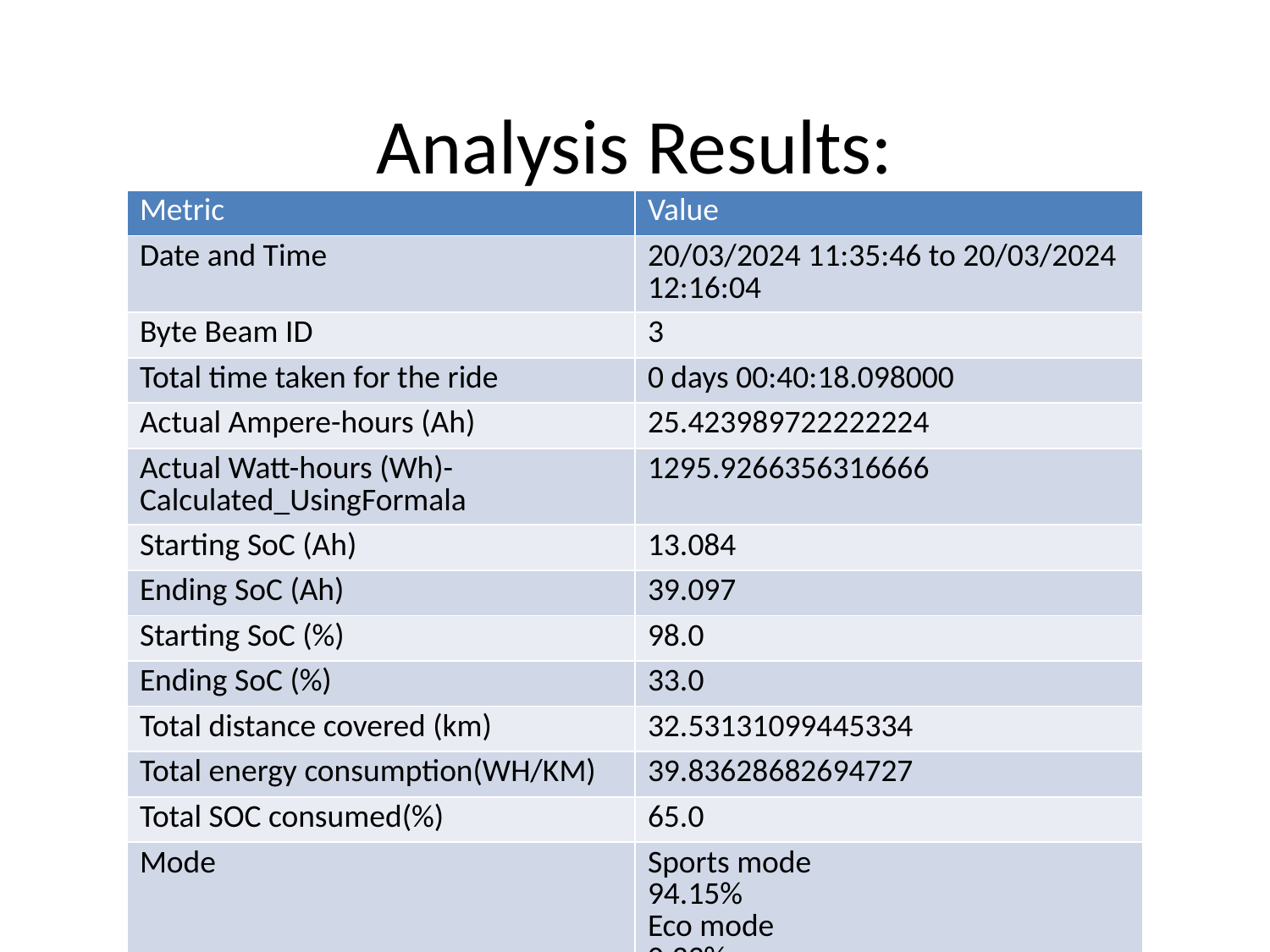

# Analysis Results:
| Metric | Value |
| --- | --- |
| Date and Time | 20/03/2024 11:35:46 to 20/03/2024 12:16:04 |
| Byte Beam ID | 3 |
| Total time taken for the ride | 0 days 00:40:18.098000 |
| Actual Ampere-hours (Ah) | 25.423989722222224 |
| Actual Watt-hours (Wh)- Calculated\_UsingFormala | 1295.9266356316666 |
| Starting SoC (Ah) | 13.084 |
| Ending SoC (Ah) | 39.097 |
| Starting SoC (%) | 98.0 |
| Ending SoC (%) | 33.0 |
| Total distance covered (km) | 32.53131099445334 |
| Total energy consumption(WH/KM) | 39.83628682694727 |
| Total SOC consumed(%) | 65.0 |
| Mode | Sports mode 94.15% Eco mode 0.33% Custom mode 0.21% |